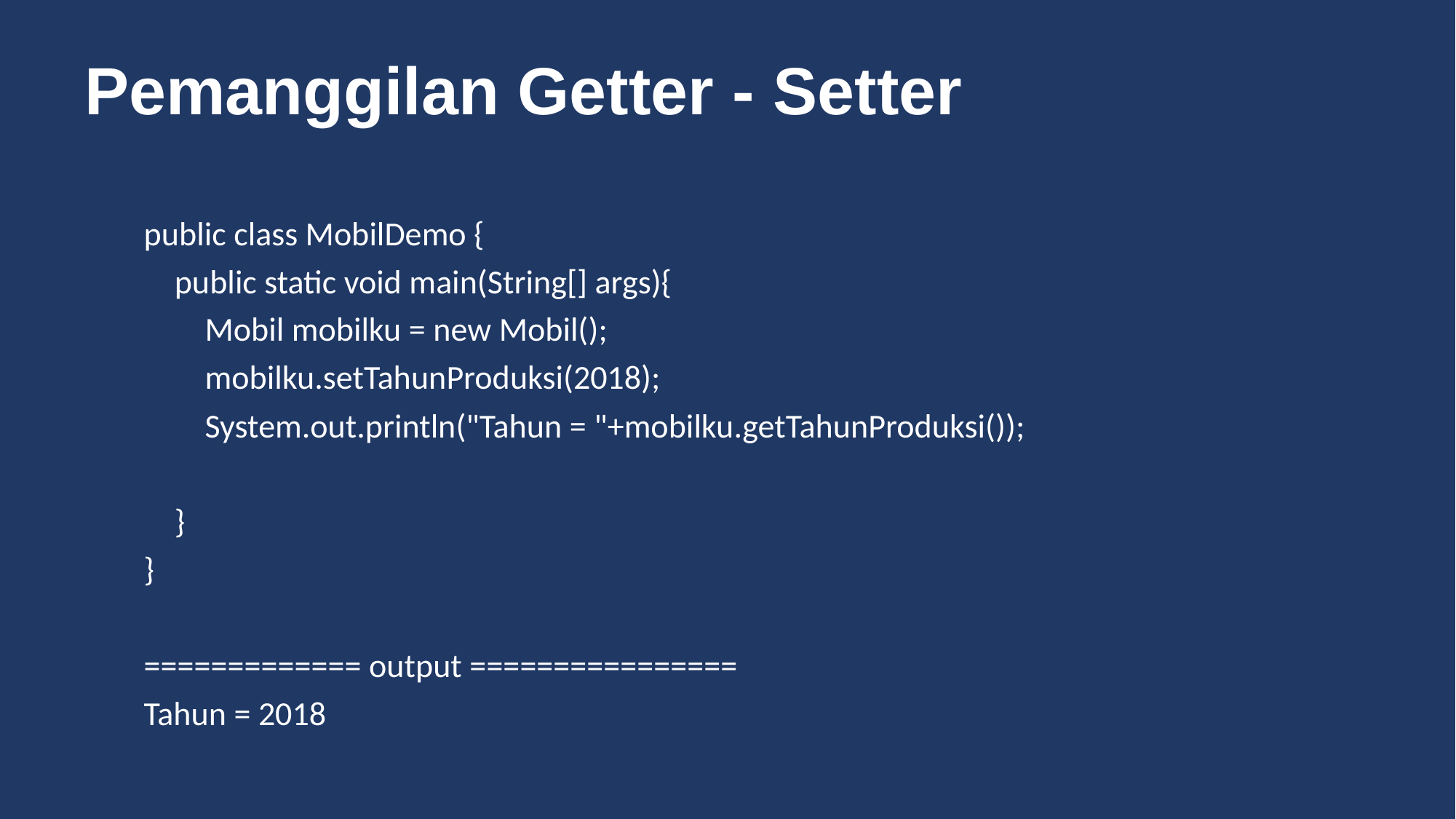

# Pemanggilan Getter - Setter
public class MobilDemo {
    public static void main(String[] args){
        Mobil mobilku = new Mobil();
        mobilku.setTahunProduksi(2018);
        System.out.println("Tahun = "+mobilku.getTahunProduksi());

    }
}

============= output ================
Tahun = 2018